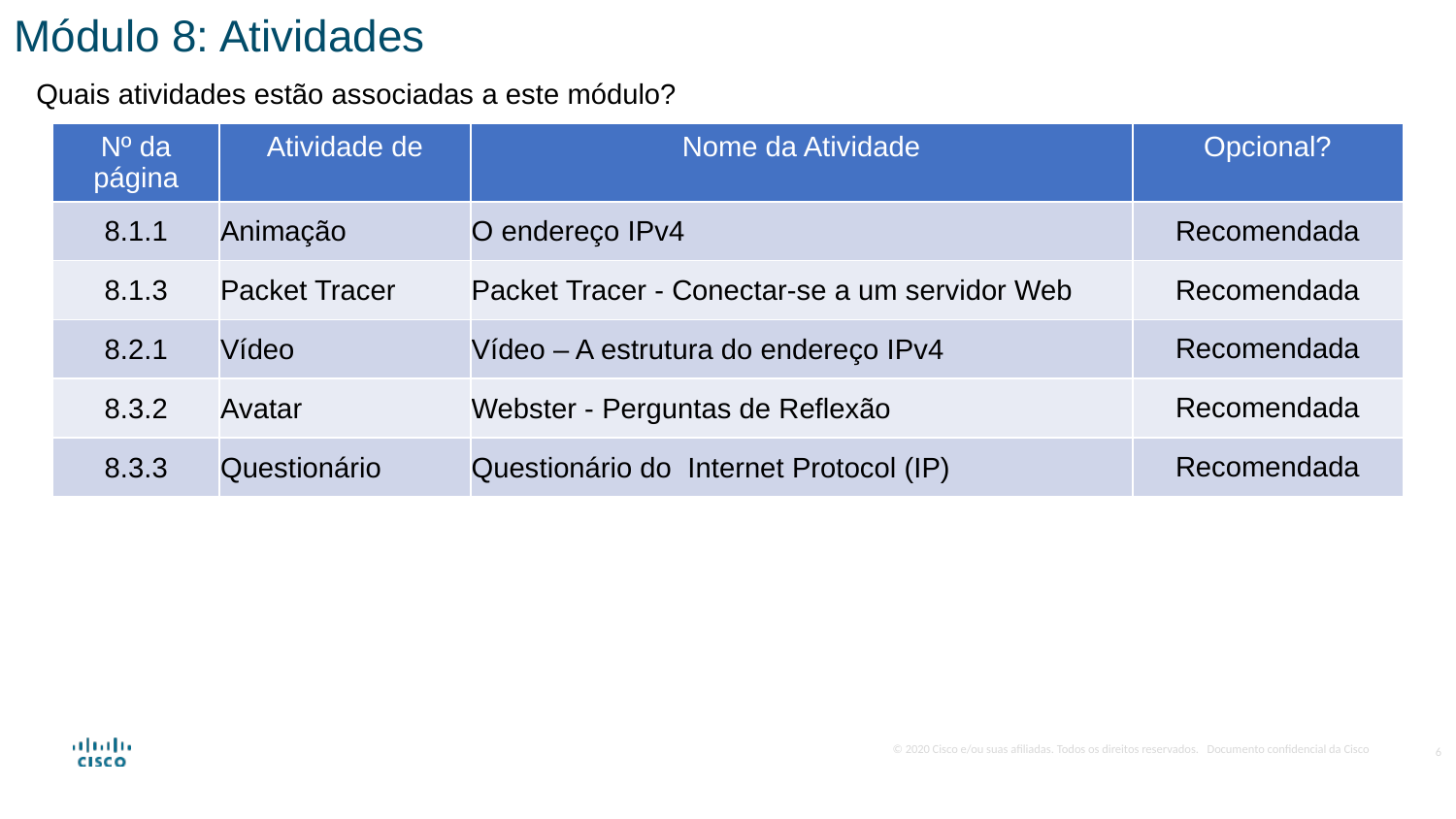

Módulo 8: Atividades
Quais atividades estão associadas a este módulo?

| Nº da página | Atividade de | Nome da Atividade | Opcional? |
| --- | --- | --- | --- |
| 8.1.1 | Animação | O endereço IPv4 | Recomendada |
| 8.1.3 | Packet Tracer | Packet Tracer - Conectar-se a um servidor Web | Recomendada |
| 8.2.1 | Vídeo | Vídeo – A estrutura do endereço IPv4 | Recomendada |
| 8.3.2 | Avatar | Webster - Perguntas de Reflexão | Recomendada |
| 8.3.3 | Questionário | Questionário do Internet Protocol (IP) | Recomendada |
6